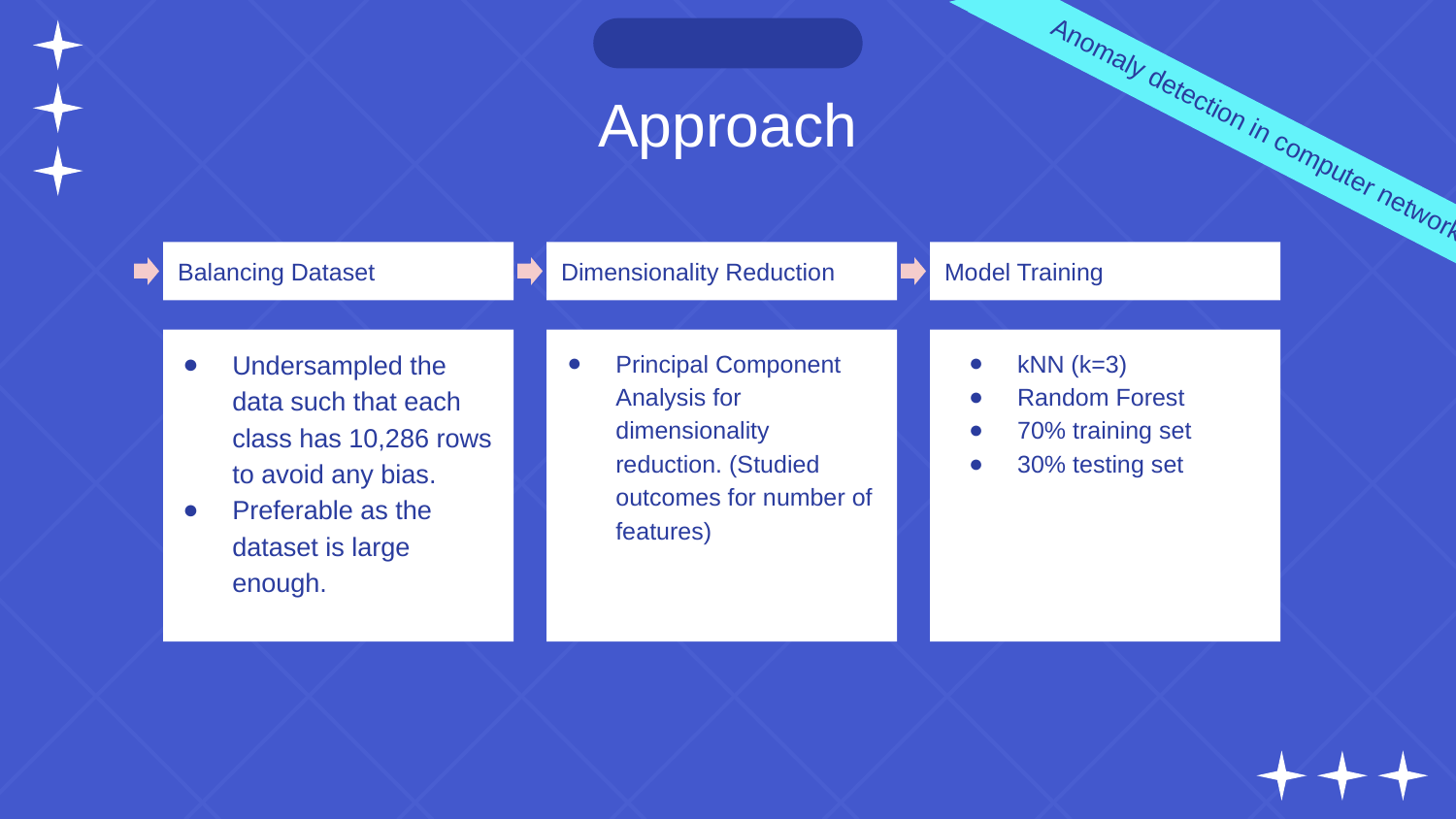

# Approach
Anomaly detection in computer networks

Balancing Dataset
Dimensionality Reduction
Model Training

Undersampled the data such that each class has 10,286 rows to avoid any bias.
Preferable as the dataset is large enough.
Principal Component Analysis for dimensionality reduction. (Studied outcomes for number of features)
kNN (k=3)
Random Forest
70% training set
30% testing set